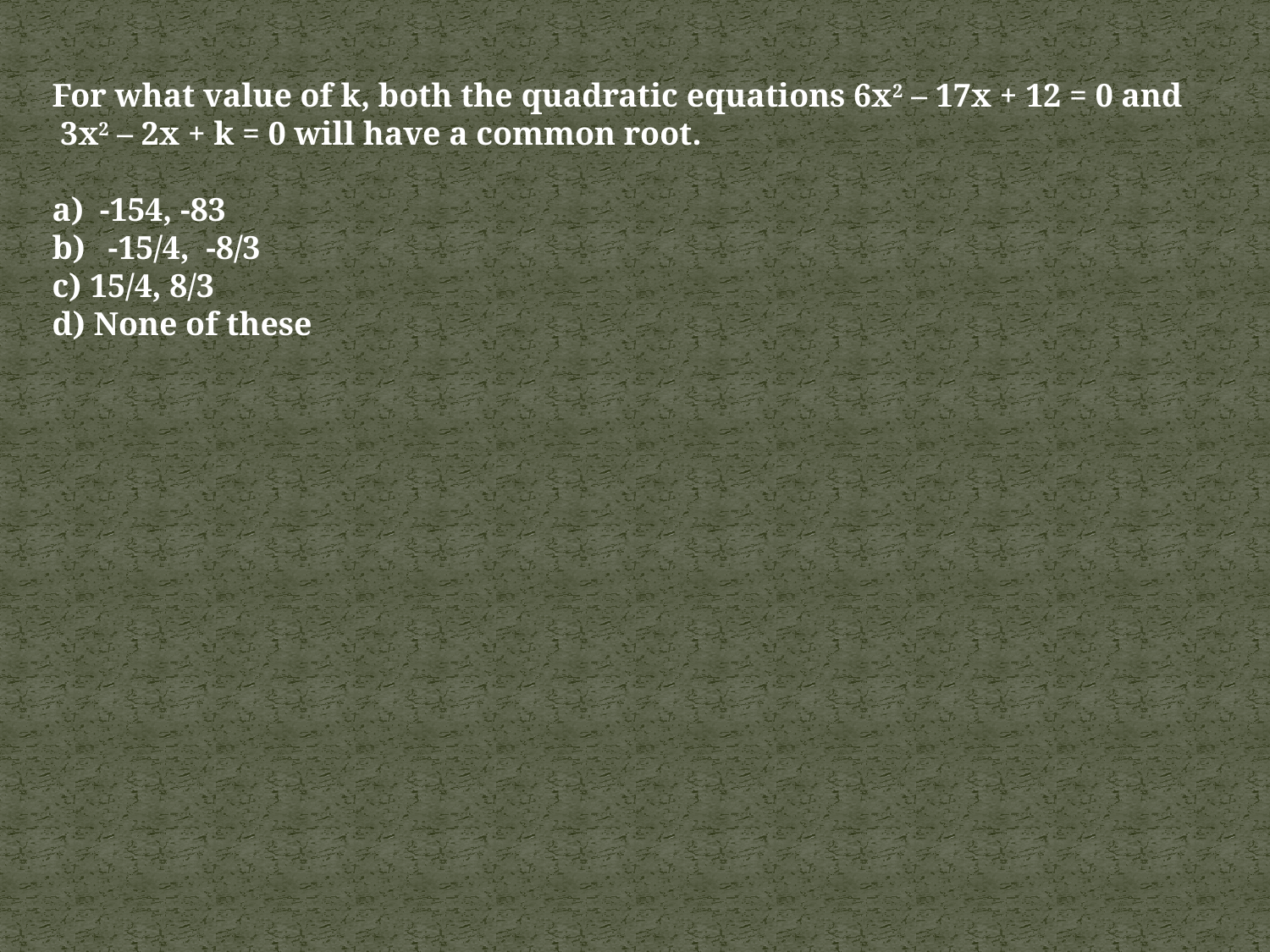

For what value of k, both the quadratic equations 6x2 – 17x + 12 = 0 and
 3x2 – 2x + k = 0 will have a common root.

-154, -83
 -15/4,  -8/3
c) 15/4, 8/3
d) None of these